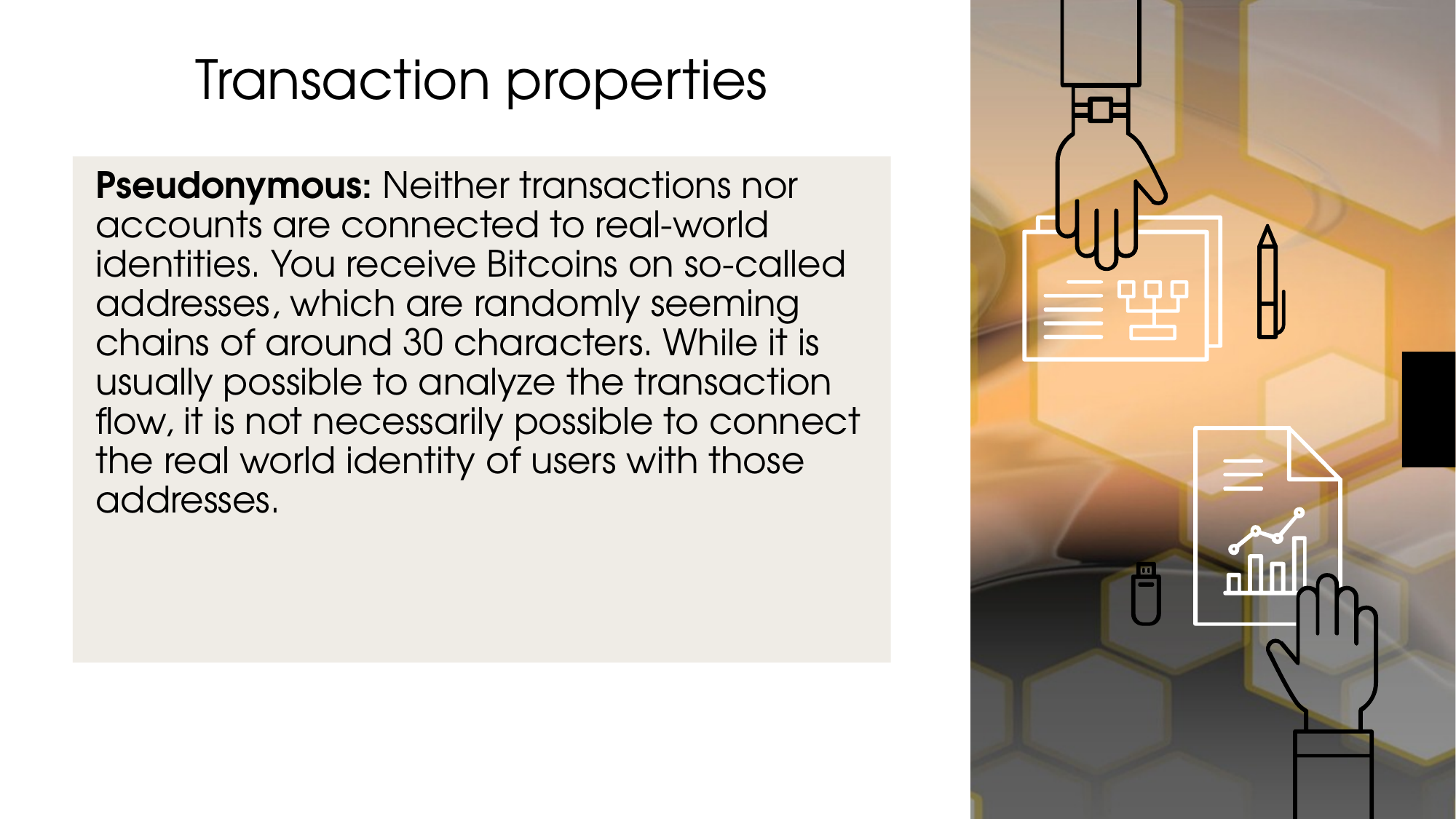

# Transaction properties
Pseudonymous: Neither transactions nor accounts are connected to real-world identities. You receive Bitcoins on so-called addresses, which are randomly seeming chains of around 30 characters. While it is usually possible to analyze the transaction flow, it is not necessarily possible to connect the real world identity of users with those addresses.
32